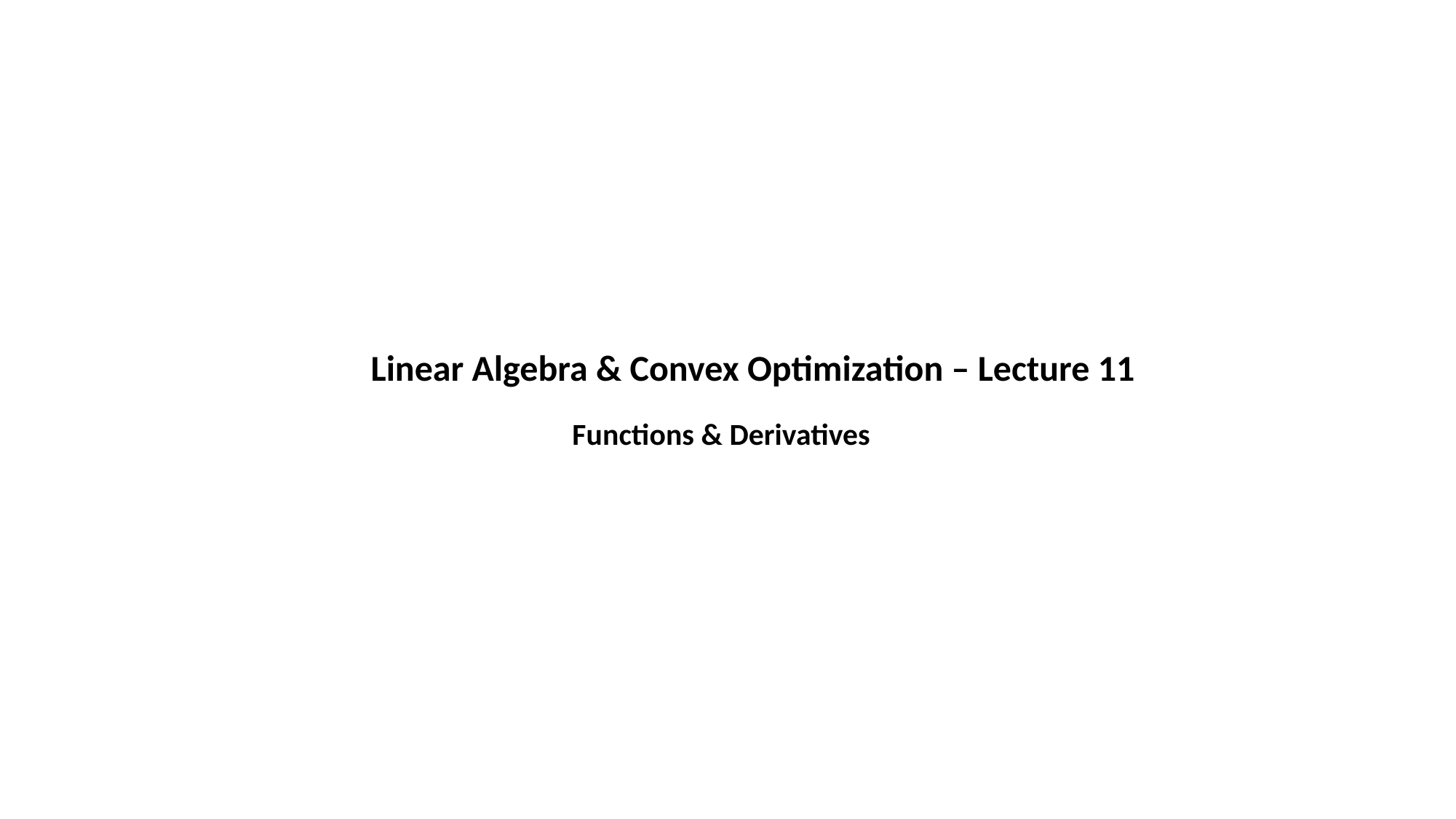

Linear Algebra & Convex Optimization – Lecture 11

Functions & Derivatives